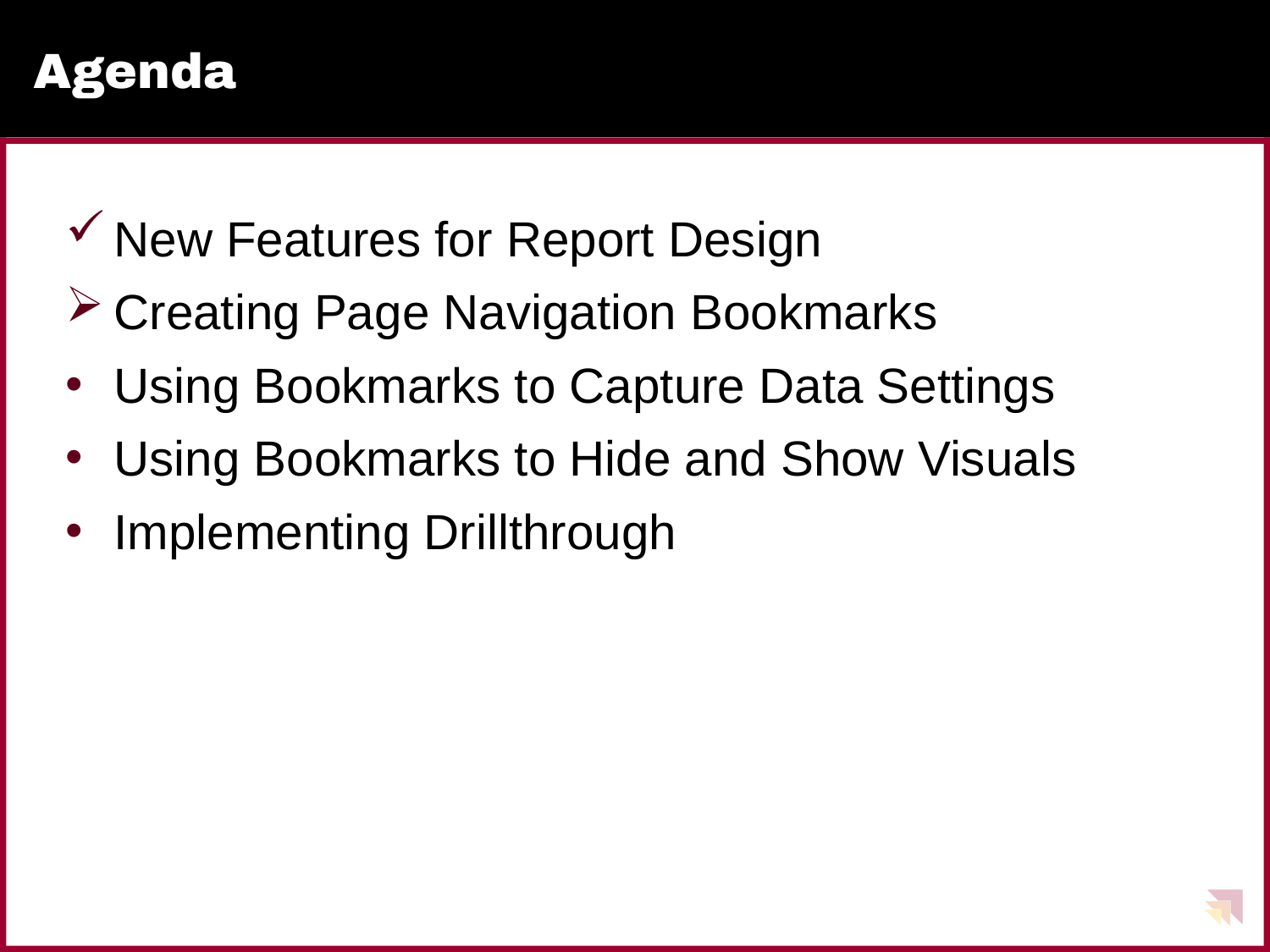

# Agenda
New Features for Report Design
Creating Page Navigation Bookmarks
Using Bookmarks to Capture Data Settings
Using Bookmarks to Hide and Show Visuals
Implementing Drillthrough